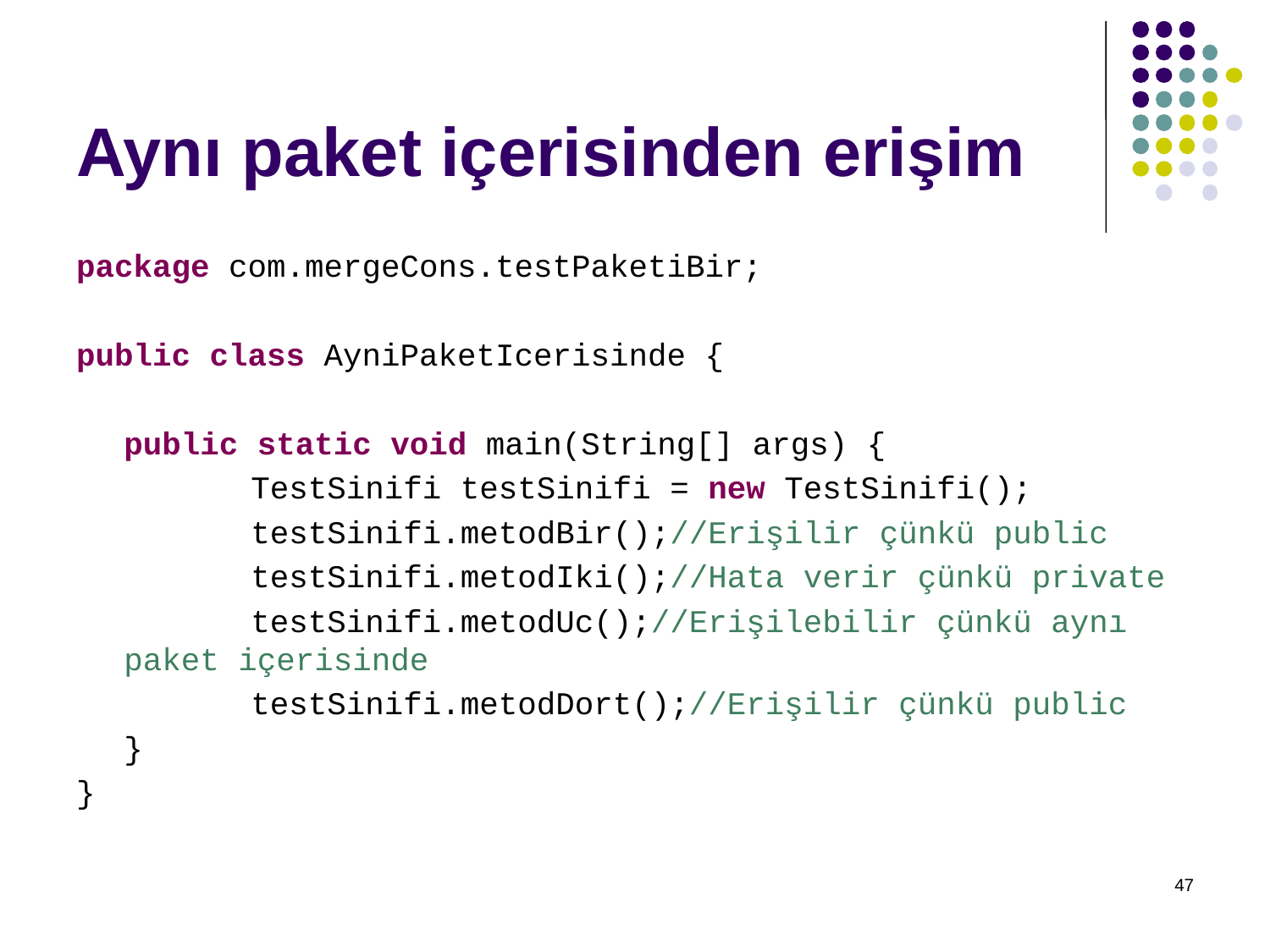

Aynı paket içerisinden erişim
package com.mergeCons.testPaketiBir;

public class AyniPaketIcerisinde {

	public static void main(String[] args) {
		TestSinifi testSinifi = new TestSinifi();
		testSinifi.metodBir();//Erişilir çünkü public
		testSinifi.metodIki();//Hata verir çünkü private
		testSinifi.metodUc();//Erişilebilir çünkü aynı paket içerisinde
		testSinifi.metodDort();//Erişilir çünkü public
	}
}
47